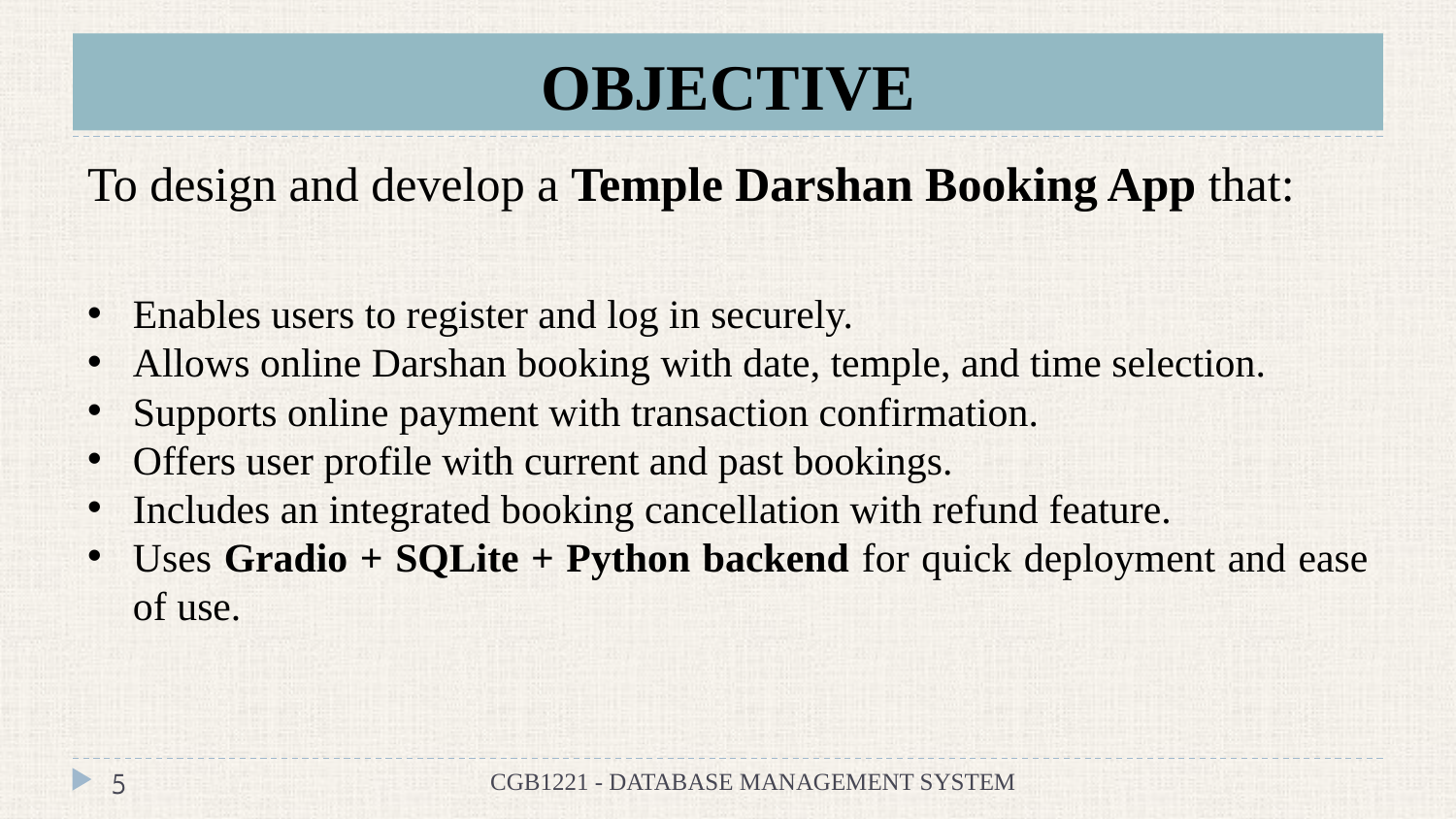

# OBJECTIVE
To design and develop a Temple Darshan Booking App that:

Enables users to register and log in securely.
Allows online Darshan booking with date, temple, and time selection.
Supports online payment with transaction confirmation.
Offers user profile with current and past bookings.
Includes an integrated booking cancellation with refund feature.
Uses Gradio + SQLite + Python backend for quick deployment and ease of use.

5
CGB1221 - DATABASE MANAGEMENT SYSTEM